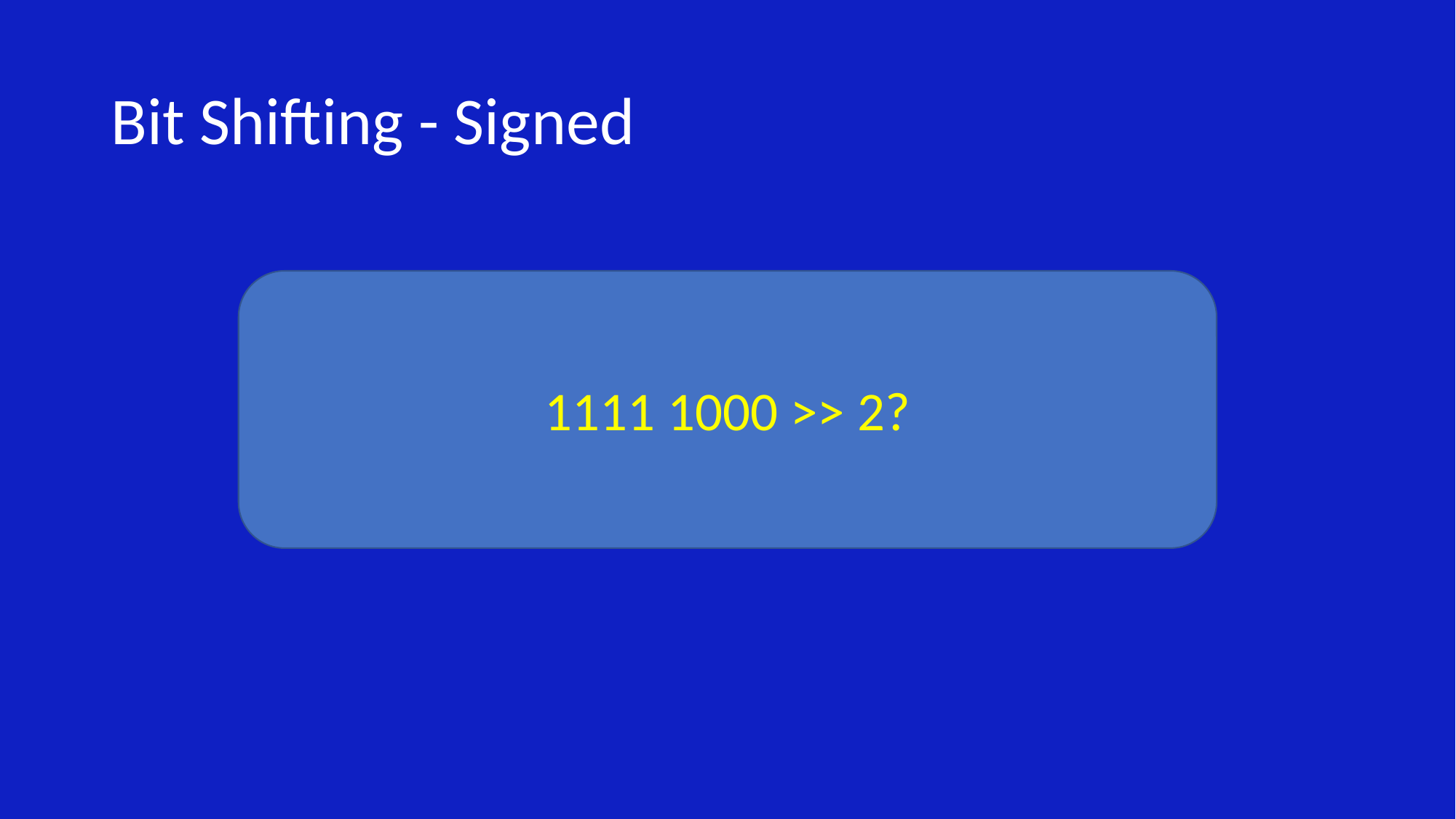

# Bit Shifting - Signed

1111 1000 >> 2?